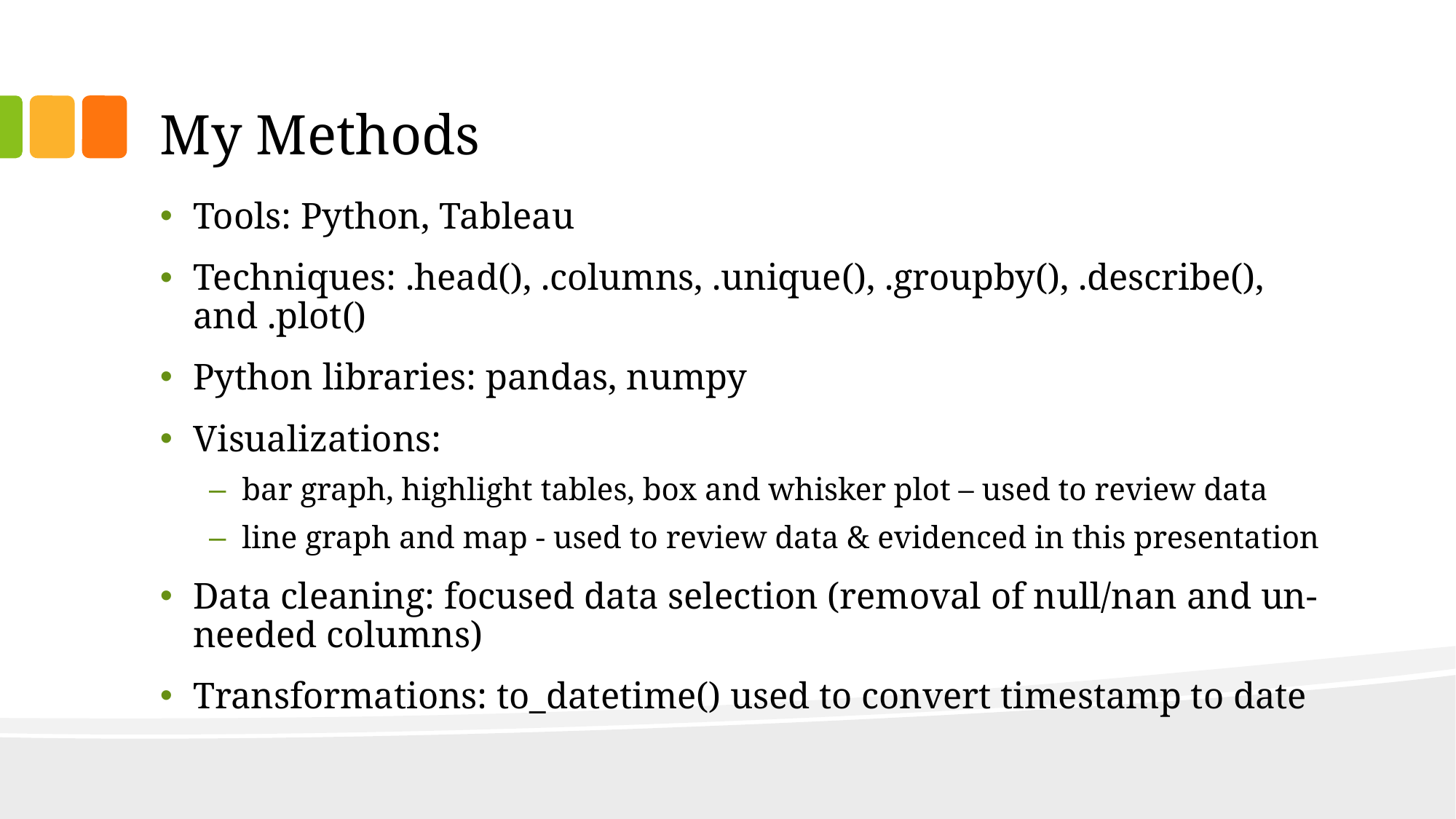

# My Methods
Tools: Python, Tableau
Techniques: .head(), .columns, .unique(), .groupby(), .describe(), and .plot()
Python libraries: pandas, numpy
Visualizations:
bar graph, highlight tables, box and whisker plot – used to review data
line graph and map - used to review data & evidenced in this presentation
Data cleaning: focused data selection (removal of null/nan and un-needed columns)
Transformations: to_datetime() used to convert timestamp to date